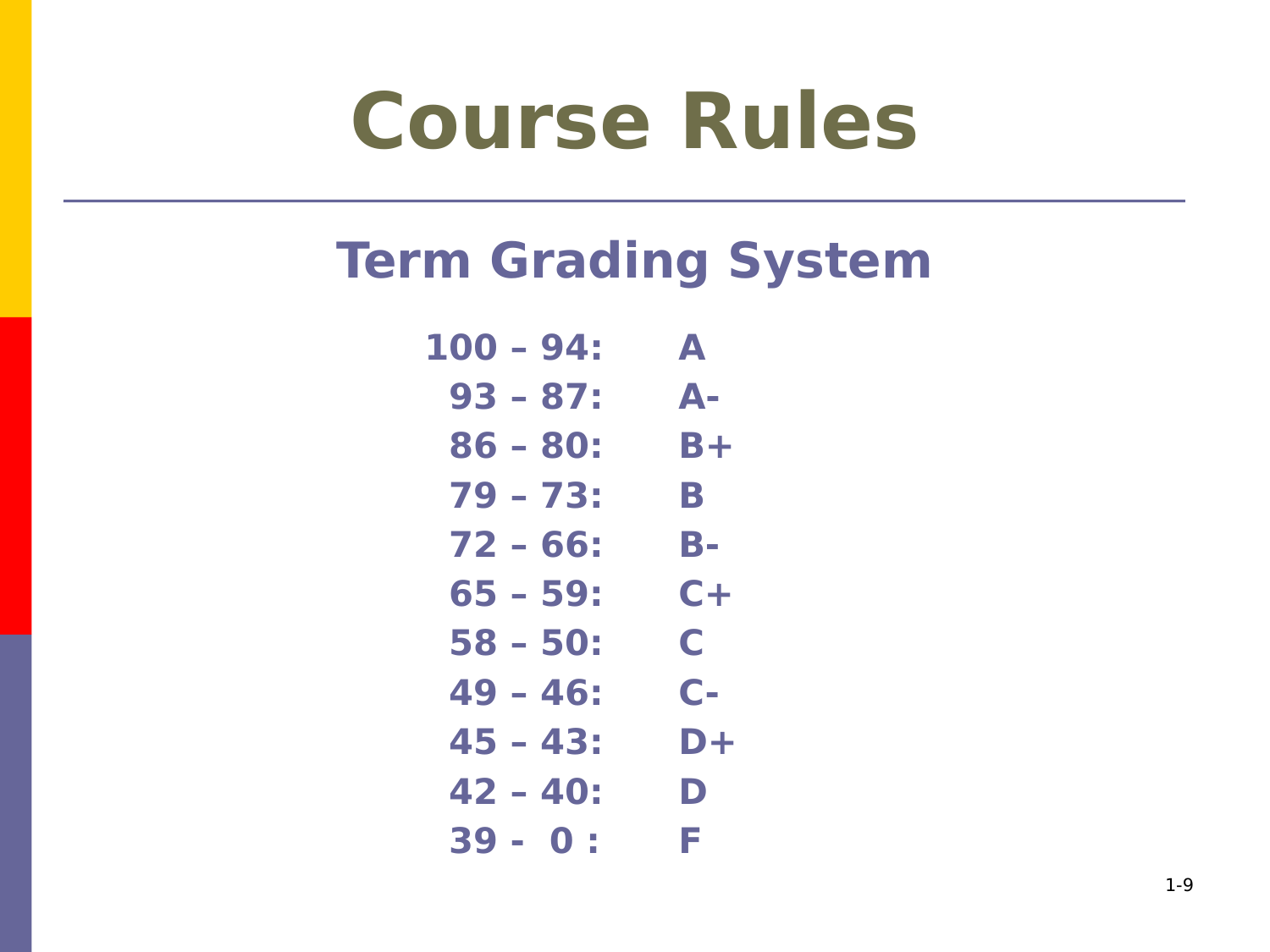

# Course Rules
Term Grading System

100 – 94:	A
  93 – 87:	A-
  86 – 80:	B+
  79 – 73:	B
  72 – 66:	B-
  65 – 59:	C+
  58 – 50:	C
  49 – 46:	C-
  45 – 43:	D+
  42 – 40:	D
  39 -  0 :	F
1-9